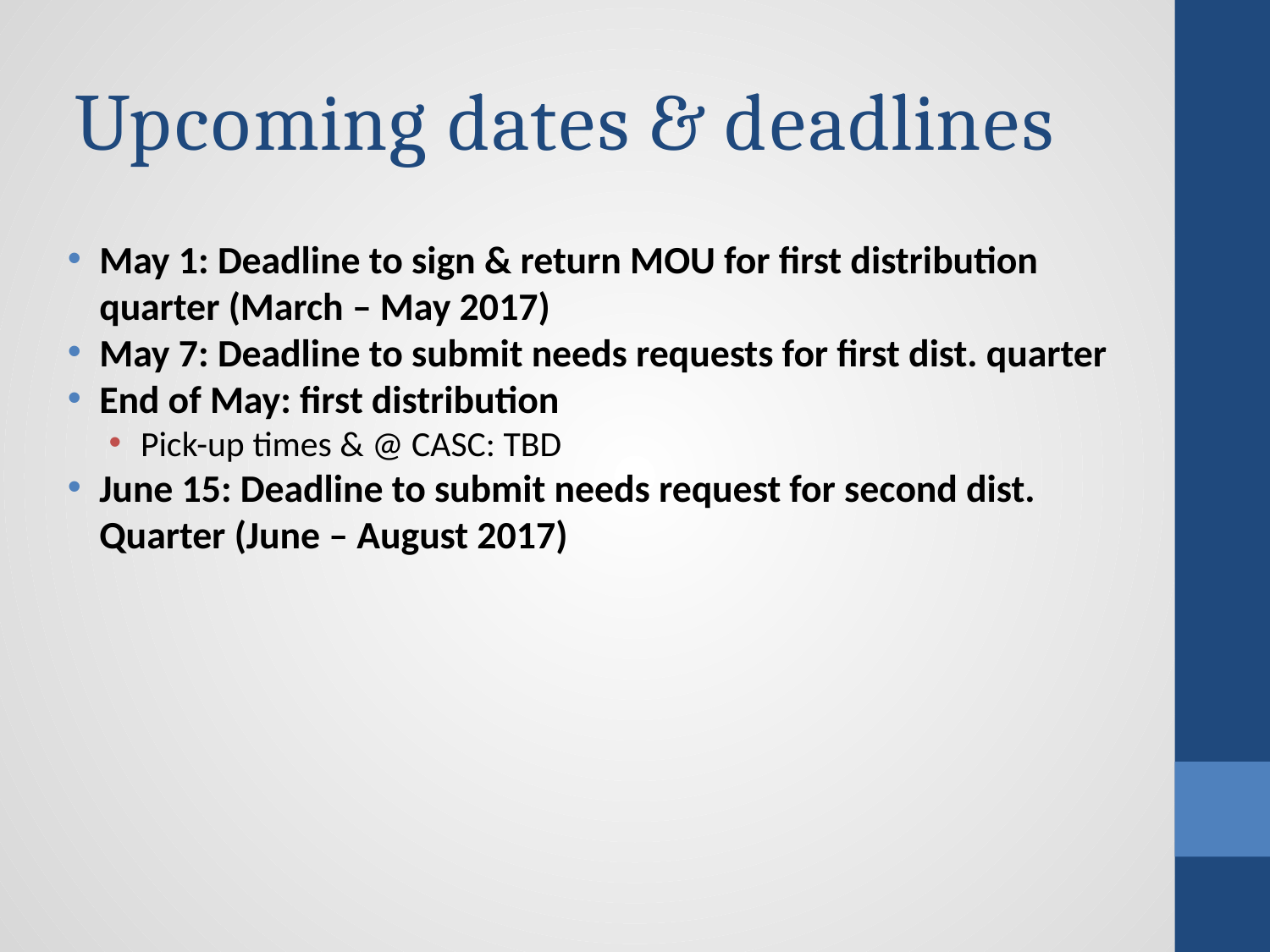

# Upcoming dates & deadlines
May 1: Deadline to sign & return MOU for first distribution quarter (March – May 2017)
May 7: Deadline to submit needs requests for first dist. quarter
End of May: first distribution
Pick-up times & @ CASC: TBD
June 15: Deadline to submit needs request for second dist. Quarter (June – August 2017)